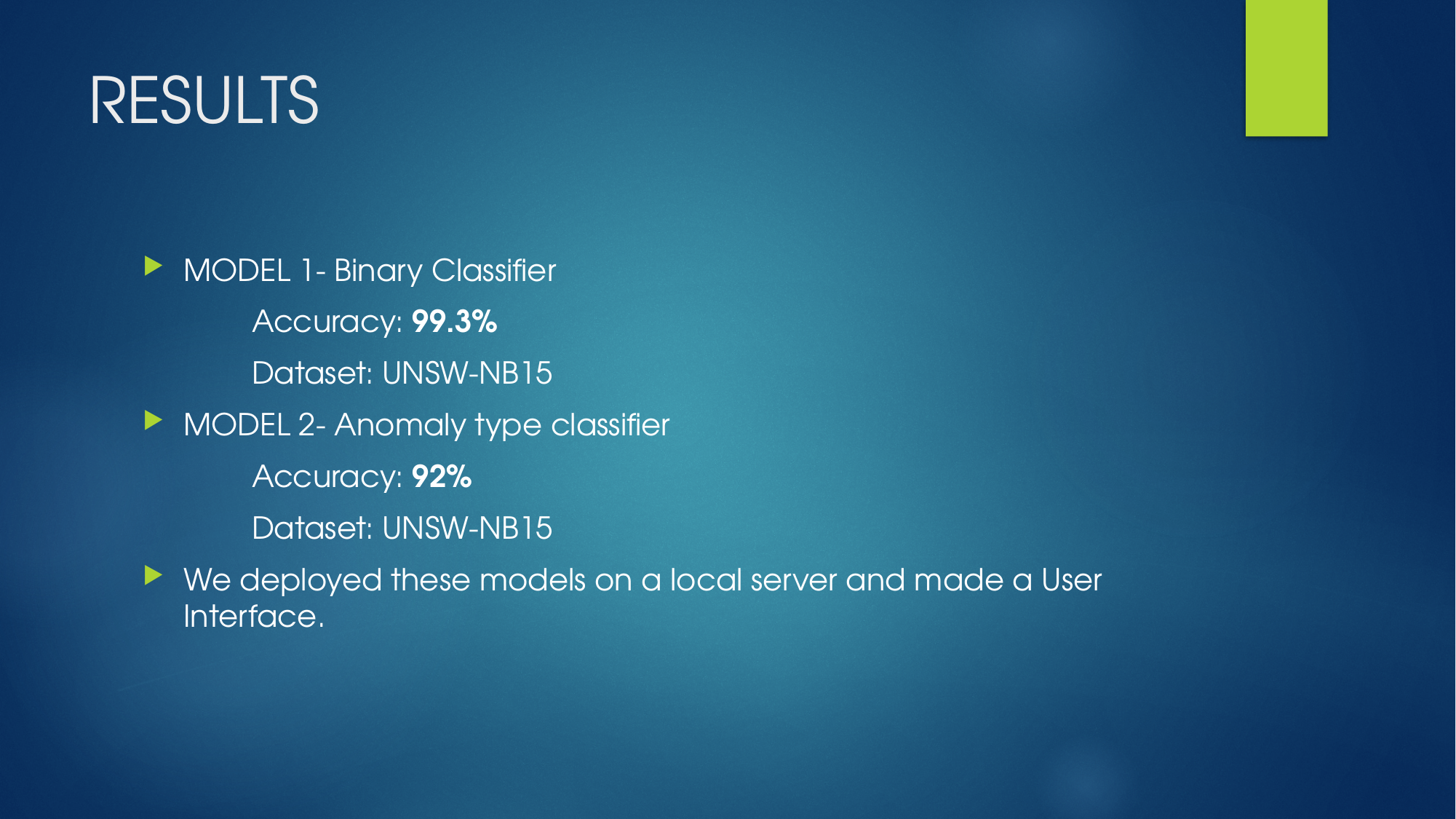

# RESULTS
MODEL 1- Binary Classifier
	Accuracy: 99.3%
	Dataset: UNSW-NB15
MODEL 2- Anomaly type classifier
	Accuracy: 92%
	Dataset: UNSW-NB15
We deployed these models on a local server and made a User Interface.